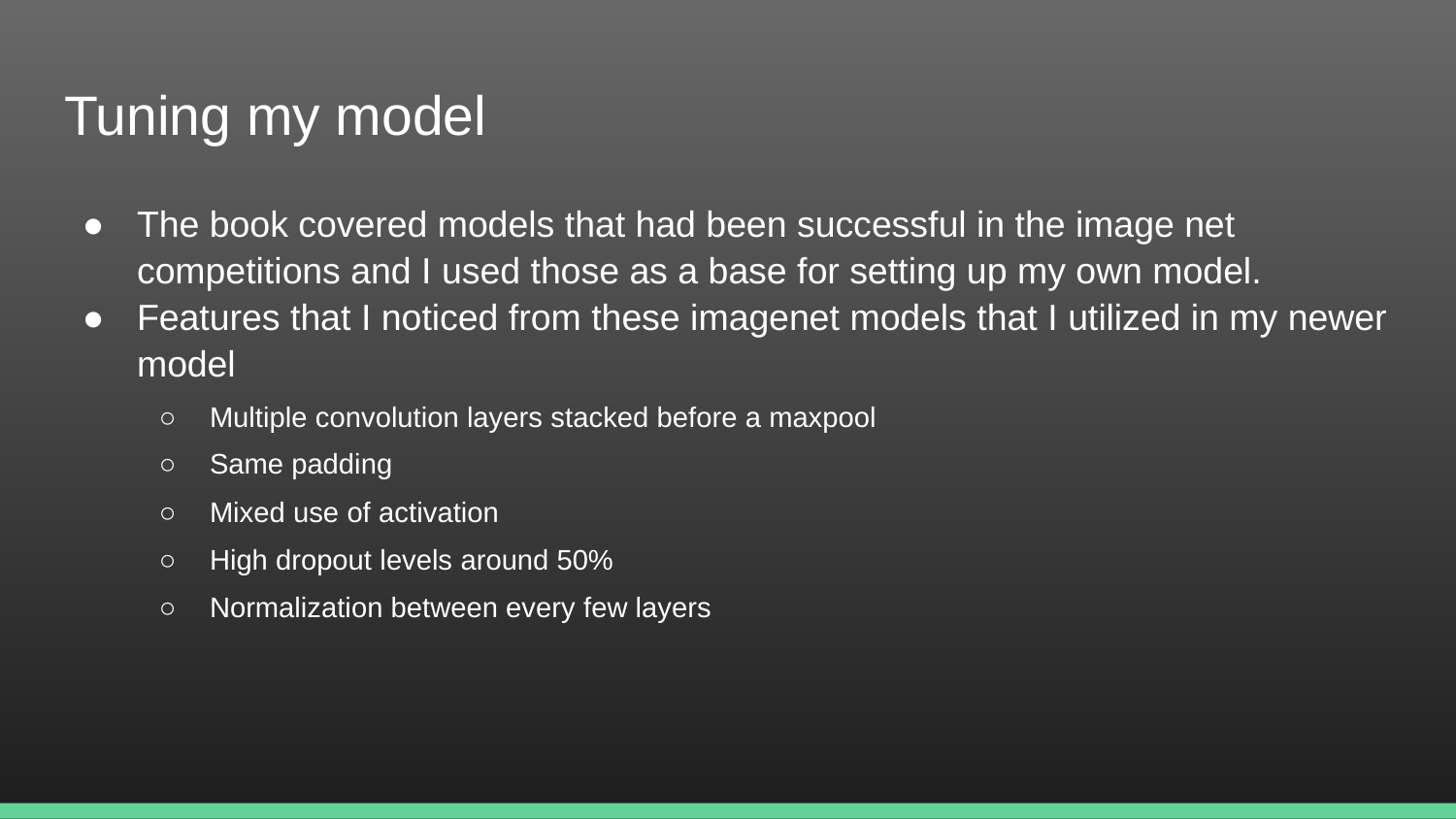

# Tuning my model
The book covered models that had been successful in the image net competitions and I used those as a base for setting up my own model.
Features that I noticed from these imagenet models that I utilized in my newer model
Multiple convolution layers stacked before a maxpool
Same padding
Mixed use of activation
High dropout levels around 50%
Normalization between every few layers